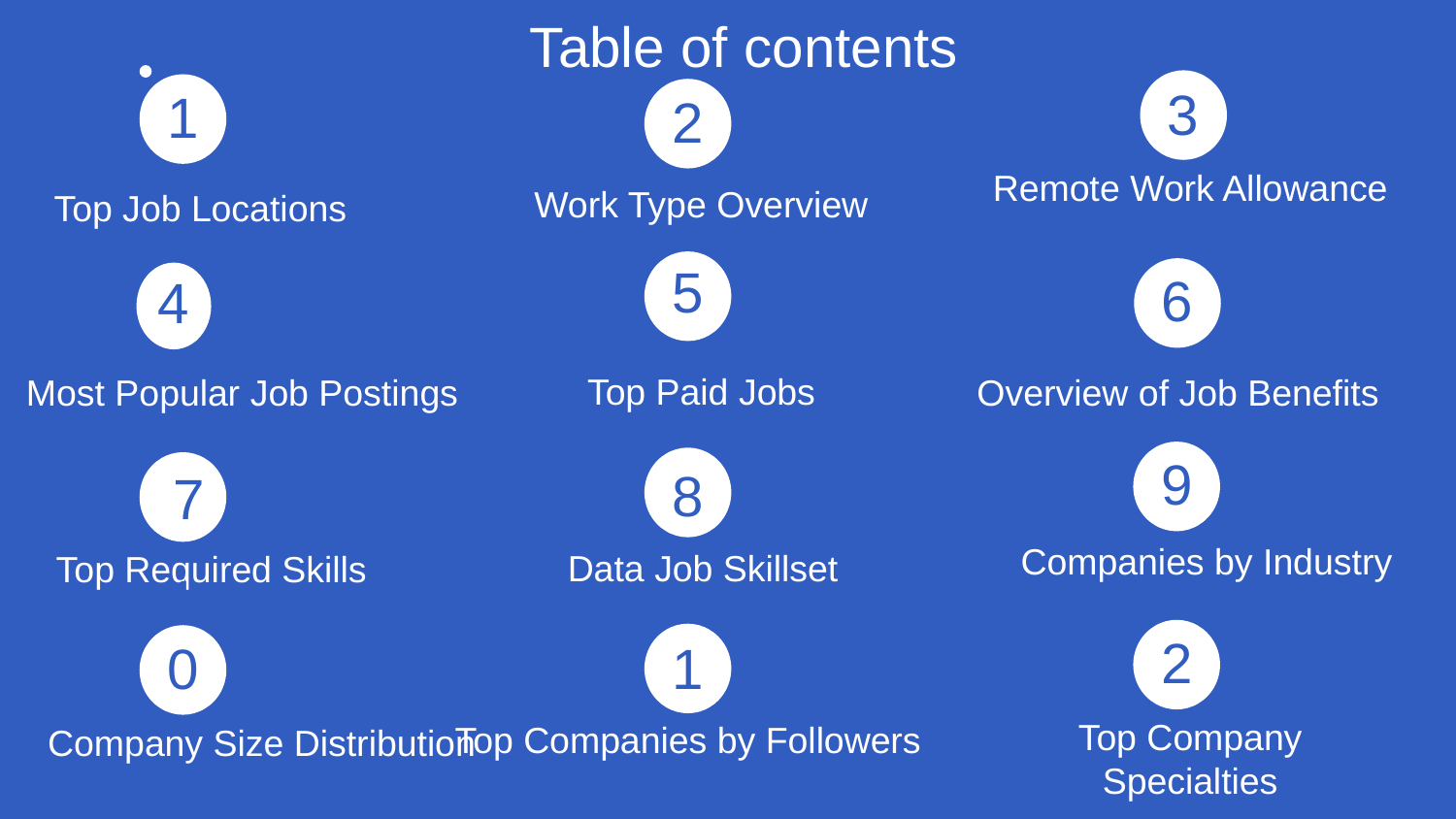

# Table of contents

3

1

2
Remote Work Allowance
Work Type Overview
Top Job Locations
5

6

4

Top Paid Jobs
Overview of Job Benefits
Most Popular Job Postings
9

8
7
Companies by Industry
Data Job Skillset
Top Required Skills
12

10
11
Top Company Specialties
Top Companies by Followers
Company Size Distribution